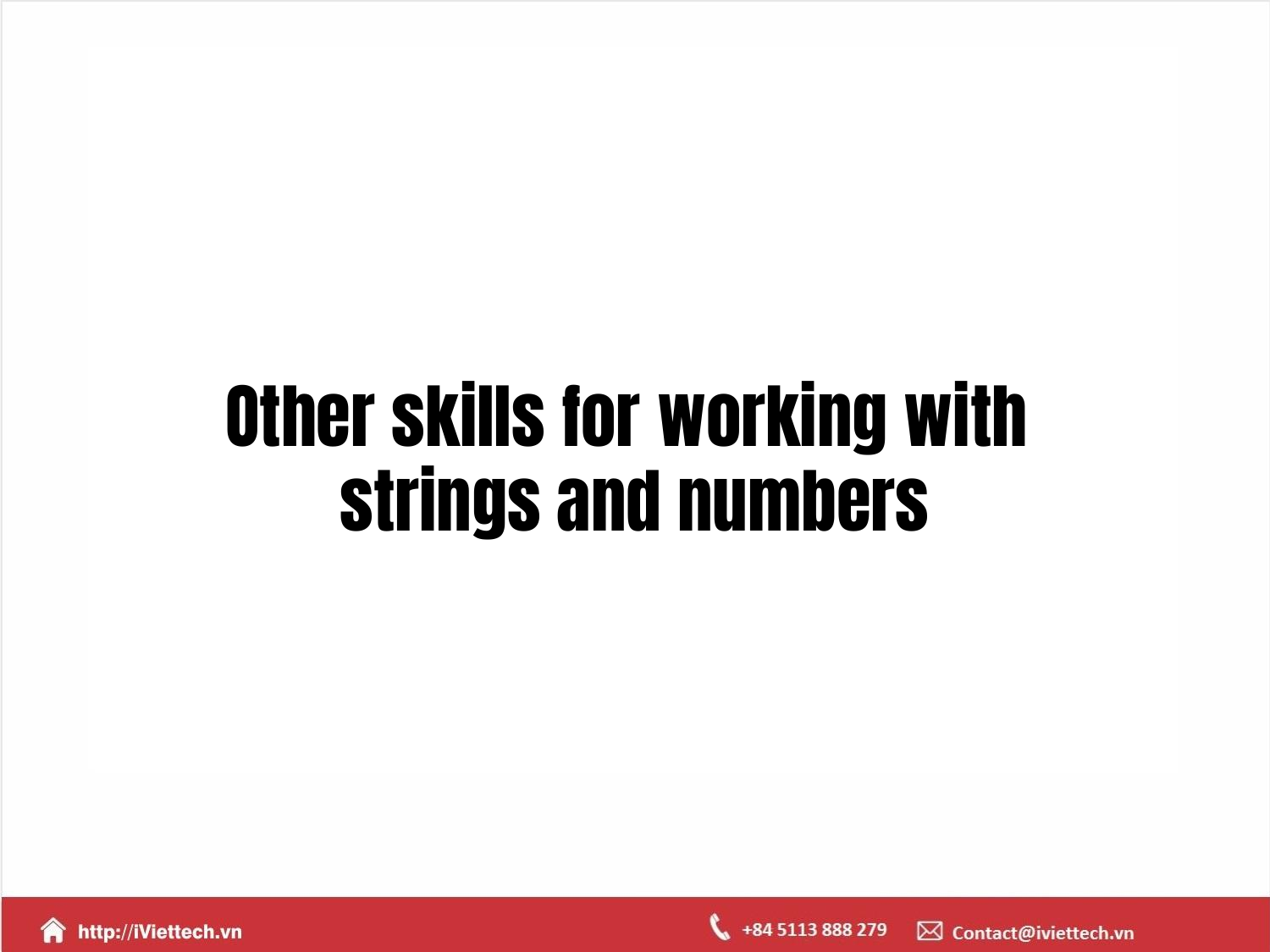

# Other skills for working with strings and numbers